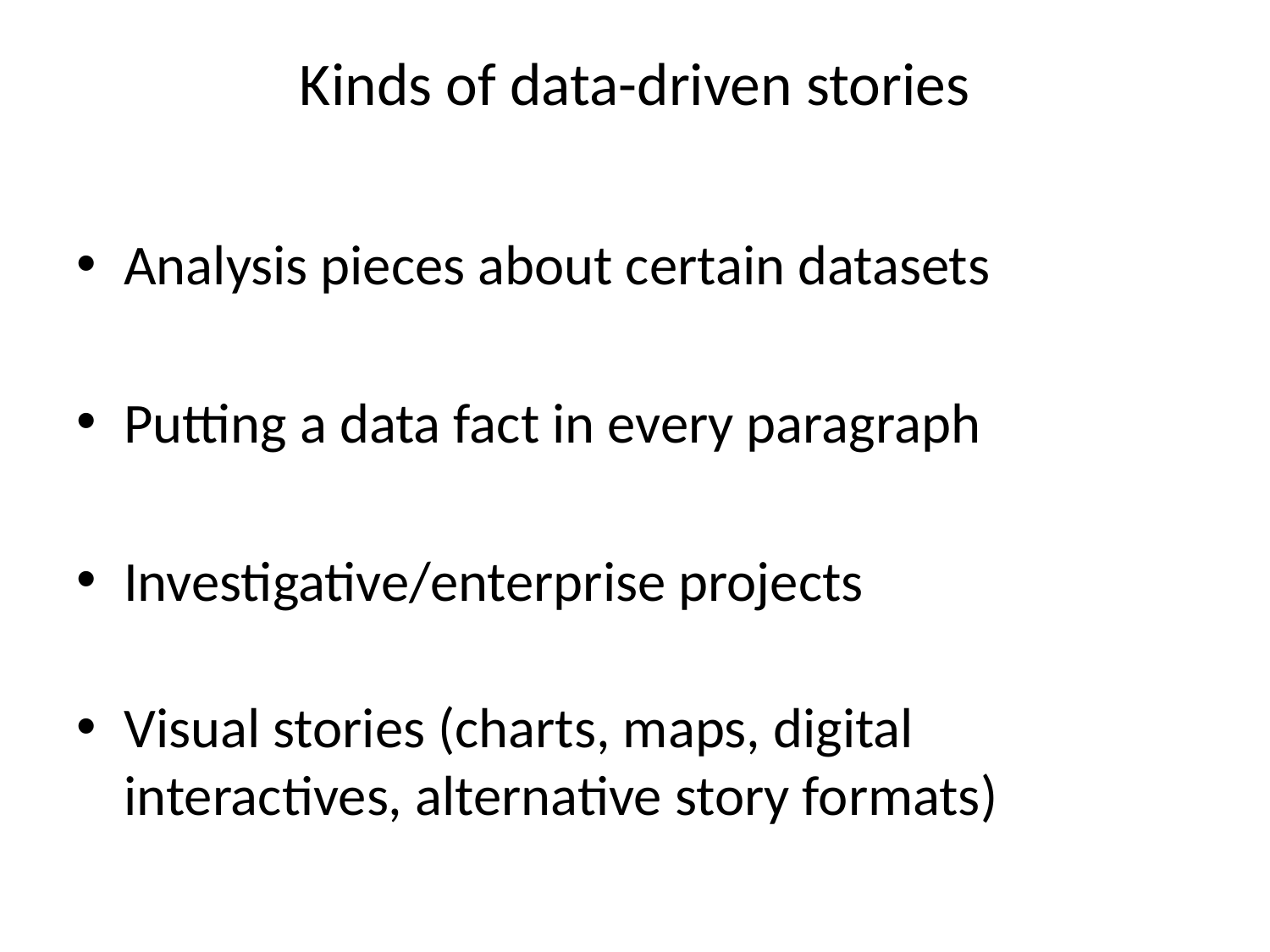

# Kinds of data-driven stories
Analysis pieces about certain datasets

Putting a data fact in every paragraph

Investigative/enterprise projects
Visual stories (charts, maps, digital interactives, alternative story formats)